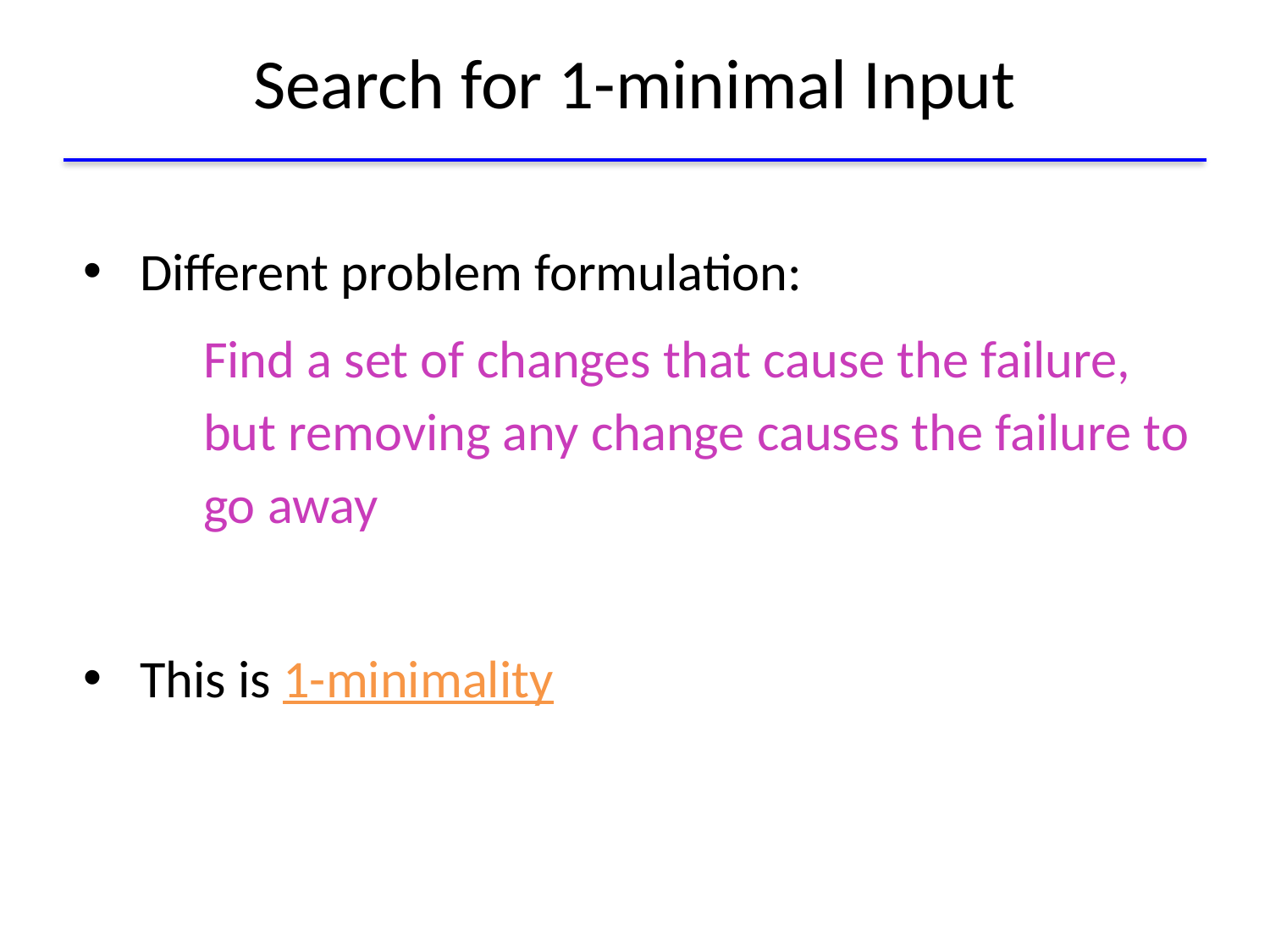

# Search for 1-minimal Input
Different problem formulation:
Find a set of changes that cause the failure, but removing any change causes the failure to go away

This is 1-minimality